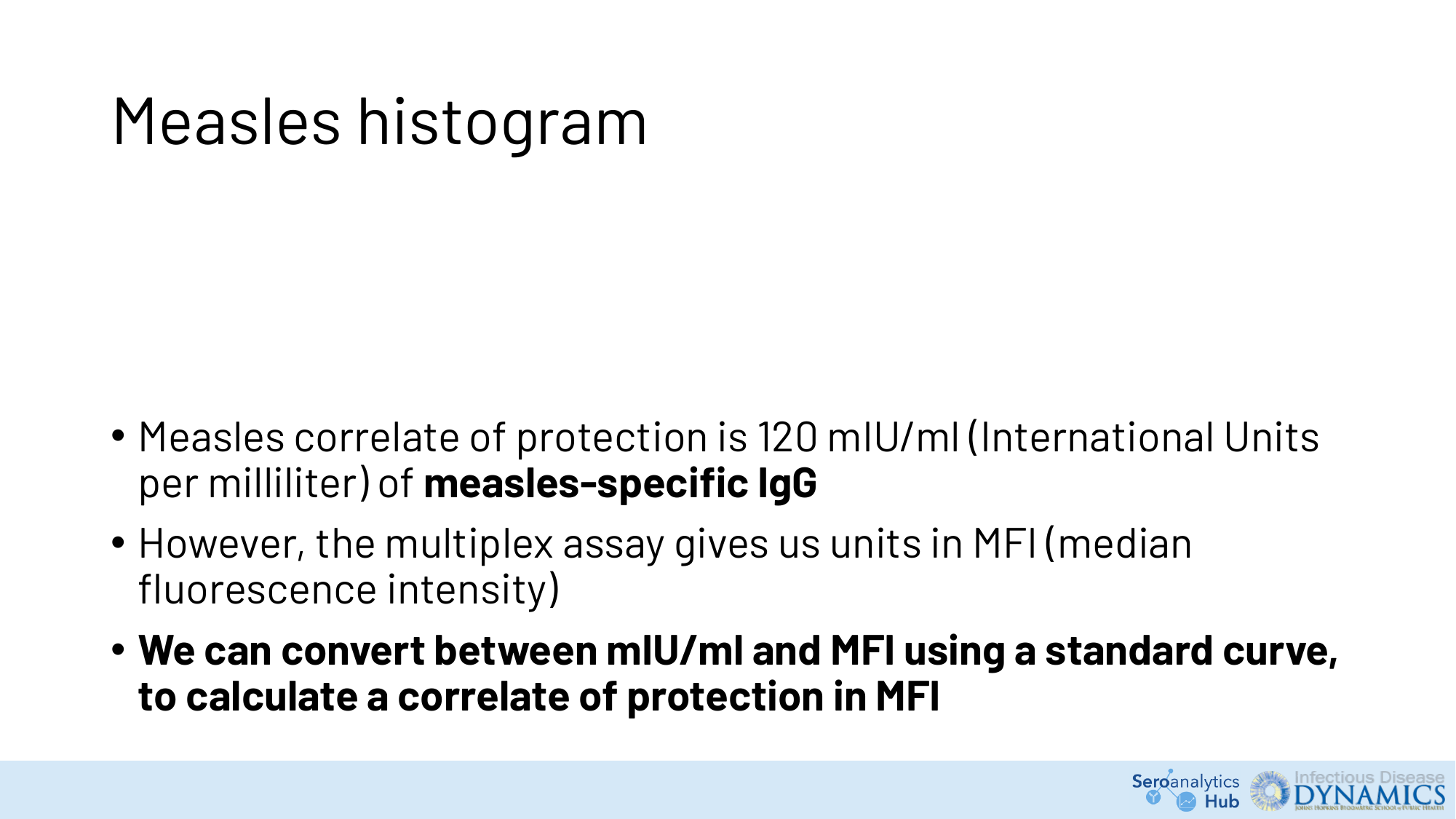

# Measles histogram
Measles correlate of protection is 120 mIU/ml (International Units per milliliter) of measles-specific IgG
However, the multiplex assay gives us units in MFI (median fluorescence intensity)
We can convert between mIU/ml and MFI using a standard curve, to calculate a correlate of protection in MFI